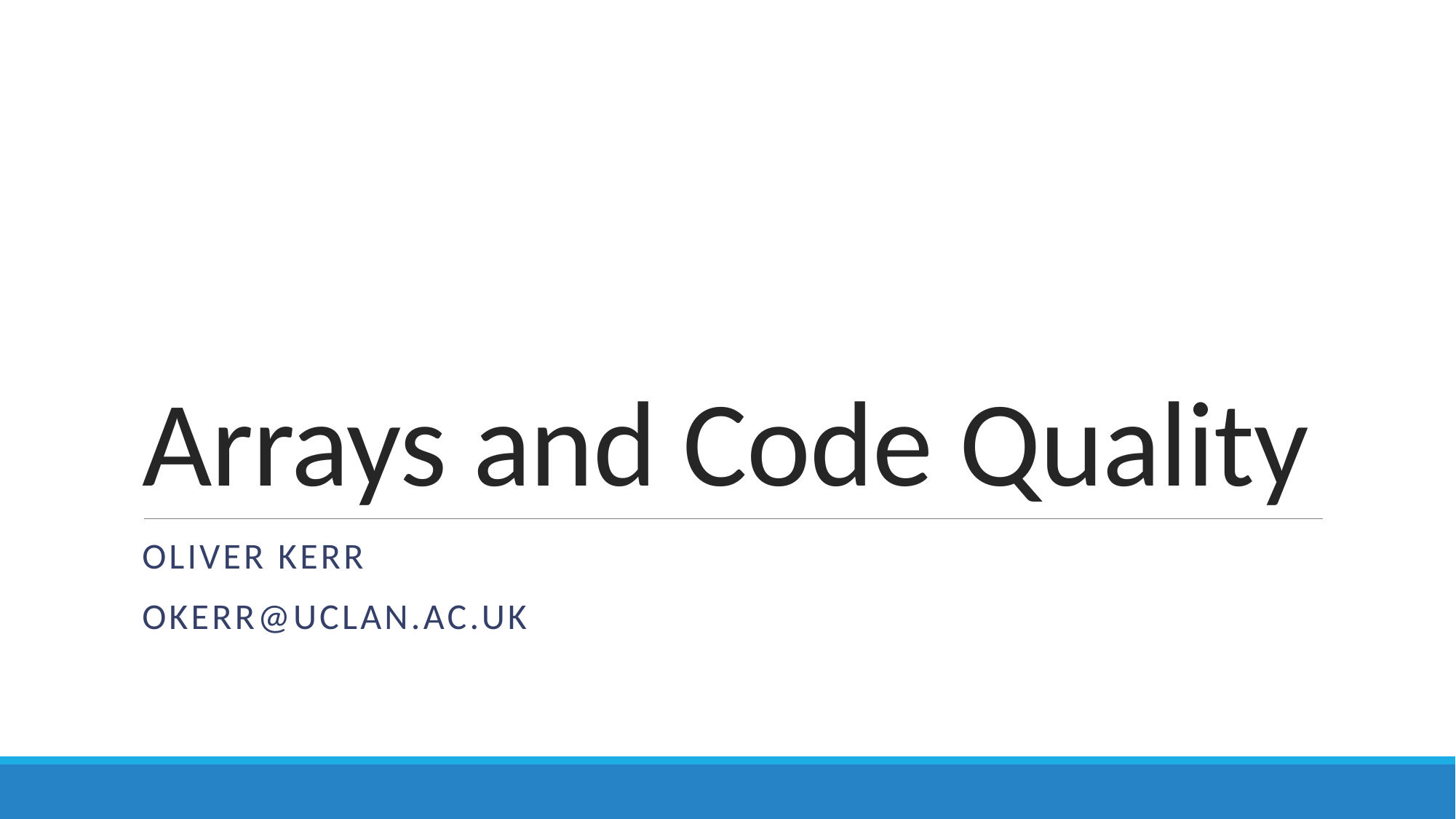

# Arrays and Code Quality
Oliver kerr
okerr@uclan.ac.uk